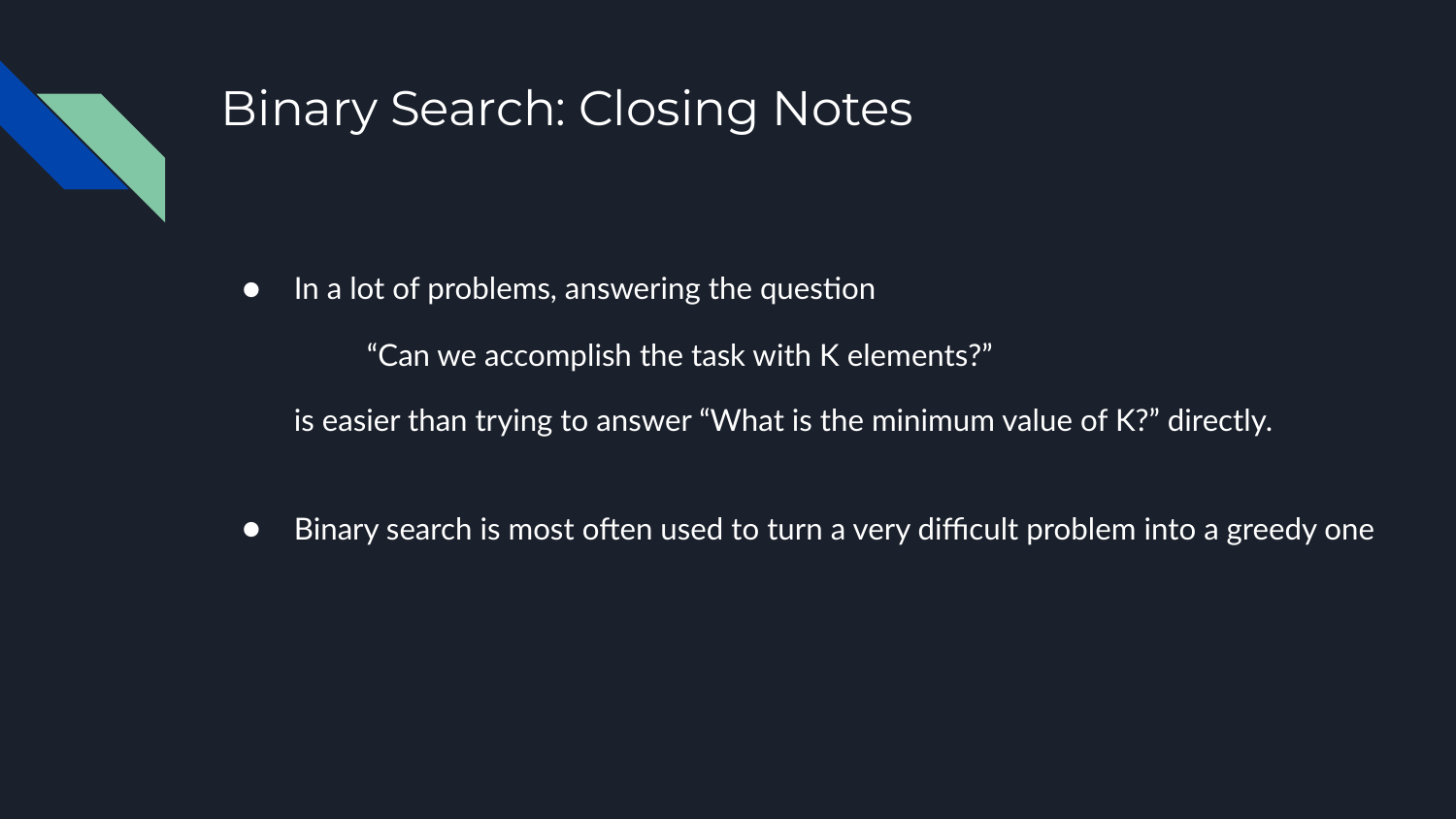

# Binary Search: Closing Notes
In a lot of problems, answering the question
“Can we accomplish the task with K elements?”
is easier than trying to answer “What is the minimum value of K?” directly.
Binary search is most often used to turn a very difficult problem into a greedy one